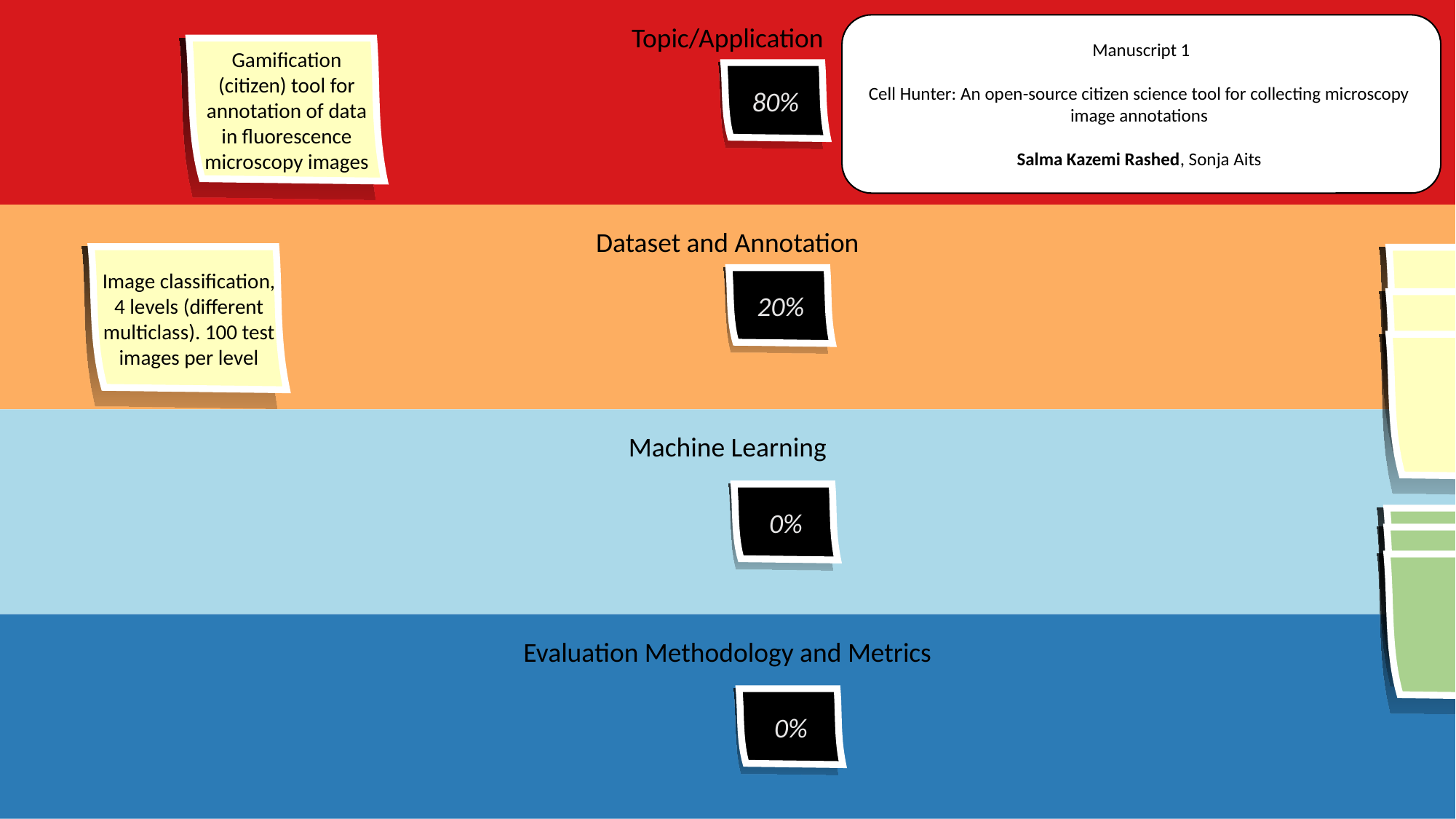

Topic/Application

Manuscript 1

Cell Hunter: An open-source citizen science tool for collecting microscopy
image annotations

Salma Kazemi Rashed, Sonja Aits

Gamification (citizen) tool for annotation of data in ﬂuorescence microscopy images

80%
Dataset and Annotation

Image classification, 4 levels (different multiclass). 100 test images per level

20%

Machine Learning

0%

Evaluation Methodology and Metrics

0%